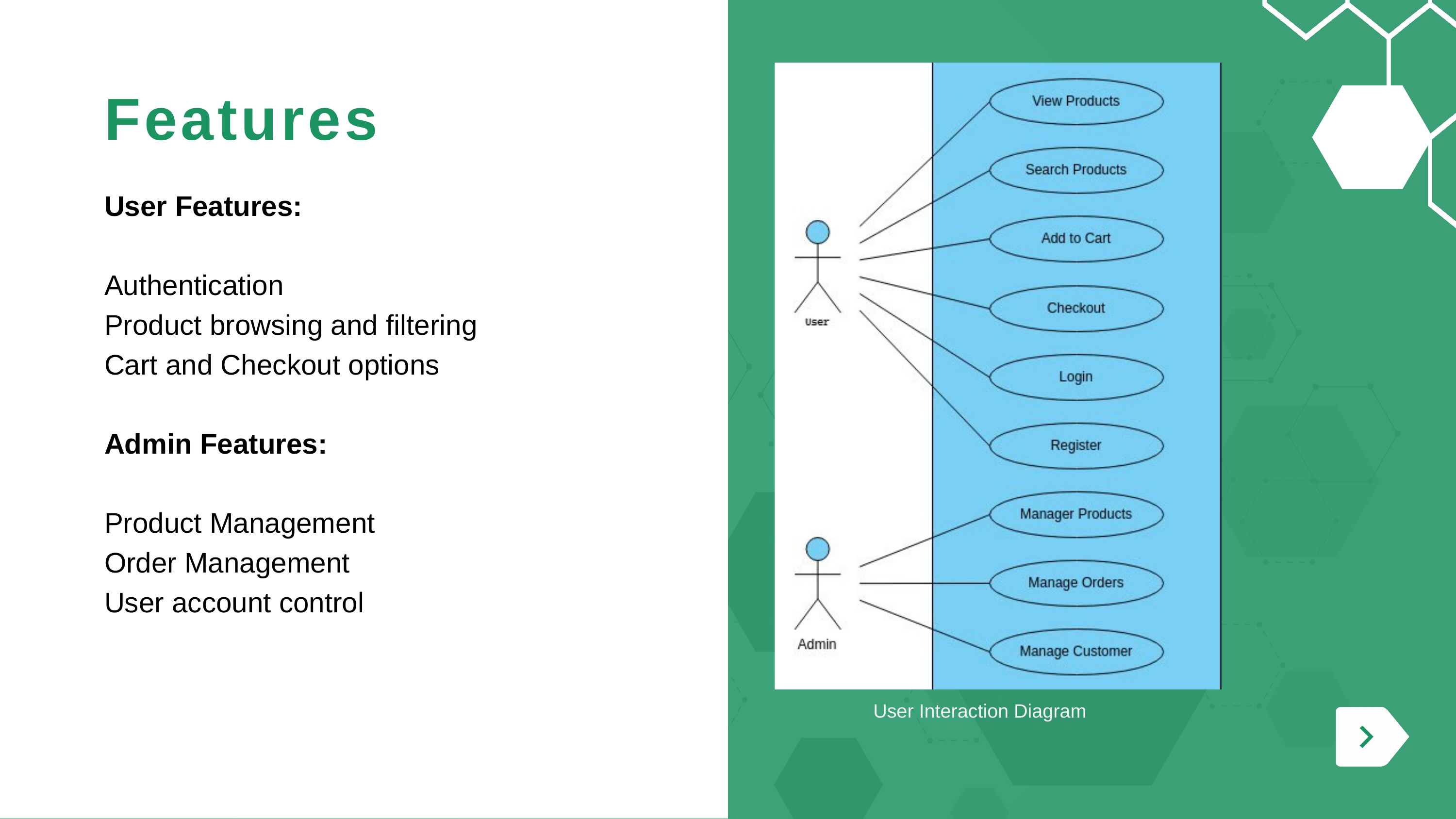

Features

User Features:

Authentication
Product browsing and filtering
Cart and Checkout options

Admin Features:

Product Management
Order Management
User account control
User Interaction Diagram